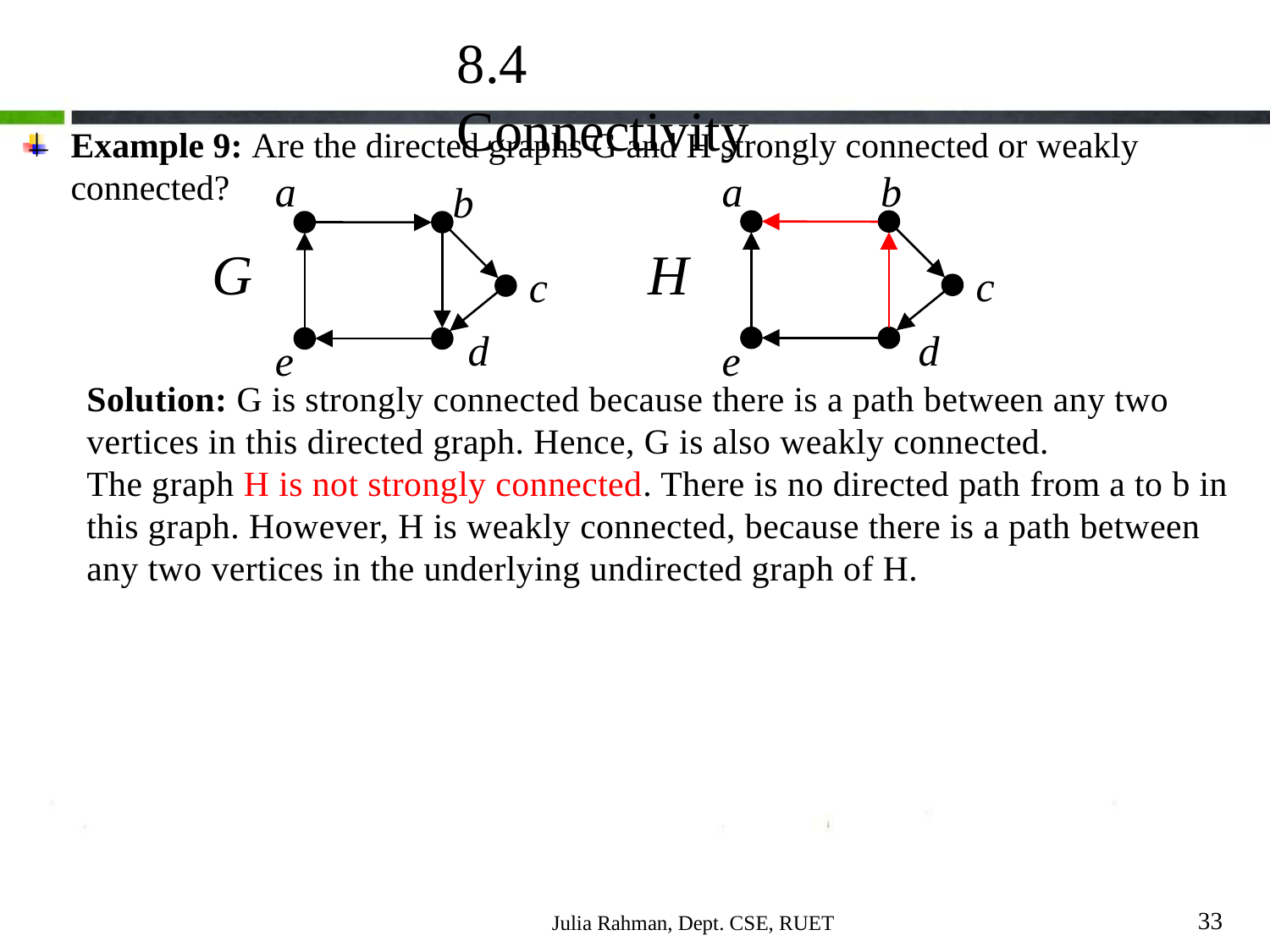

8.4 Connectivity
Example 9: Are the directed graphs G and H strongly connected or weakly connected?

Solution: G is strongly connected because there is a path between any two vertices in this directed graph. Hence, G is also weakly connected.
The graph H is not strongly connected. There is no directed path from a to b in this graph. However, H is weakly connected, because there is a path between any two vertices in the underlying undirected graph of H.
a
b

H
c

d
e

a
b

G
c

d
e

33
Julia Rahman, Dept. CSE, RUET